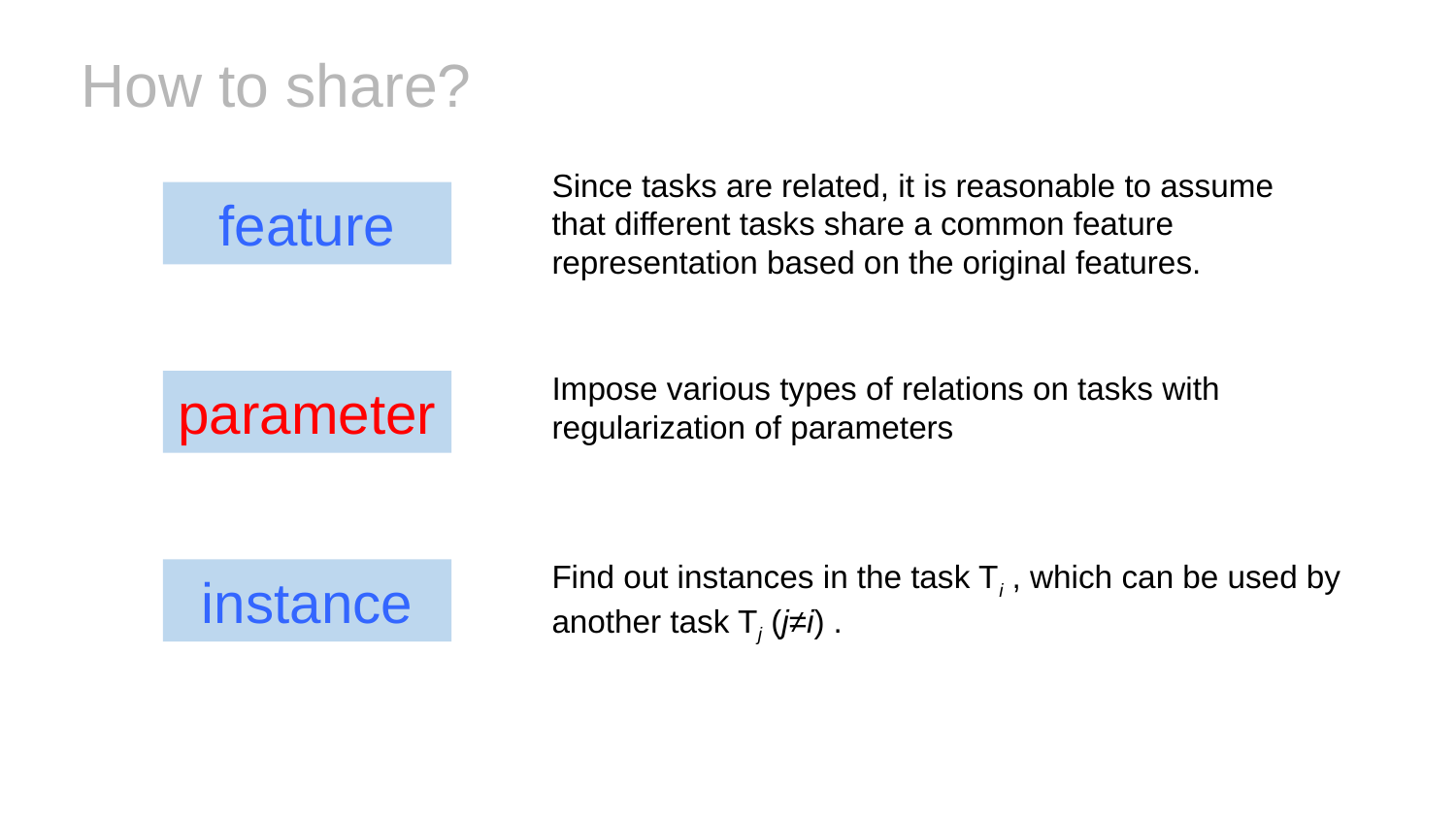

# How to share?
Since tasks are related, it is reasonable to assume that different tasks share a common feature representation based on the original features.
feature
Impose various types of relations on tasks with regularization of parameters
parameter
Find out instances in the task Ti , which can be used by another task Tj (j≠i) .
instance